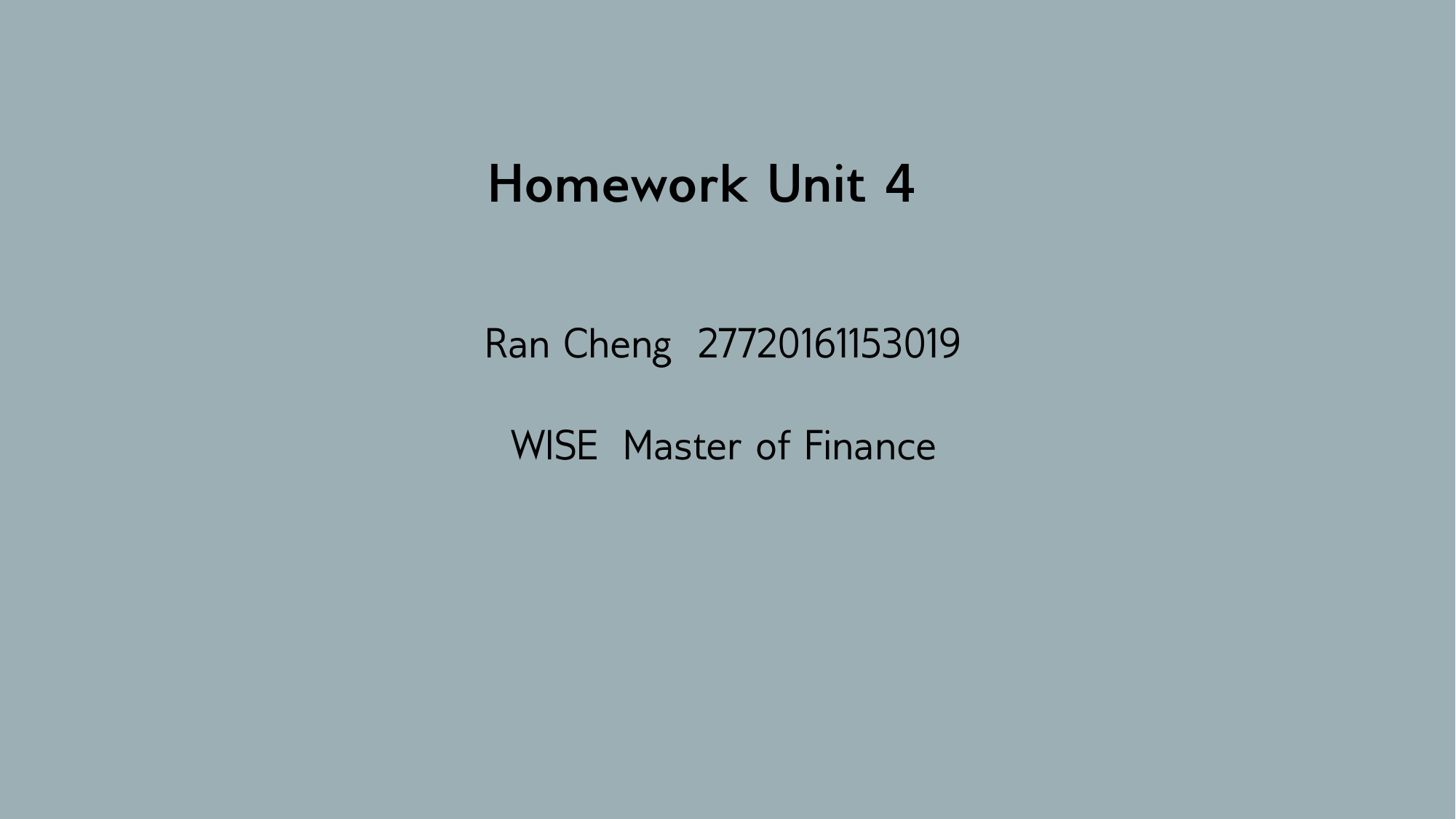

Homework Unit 4
Ran Cheng  27720161153019

WISE  Master of Finance